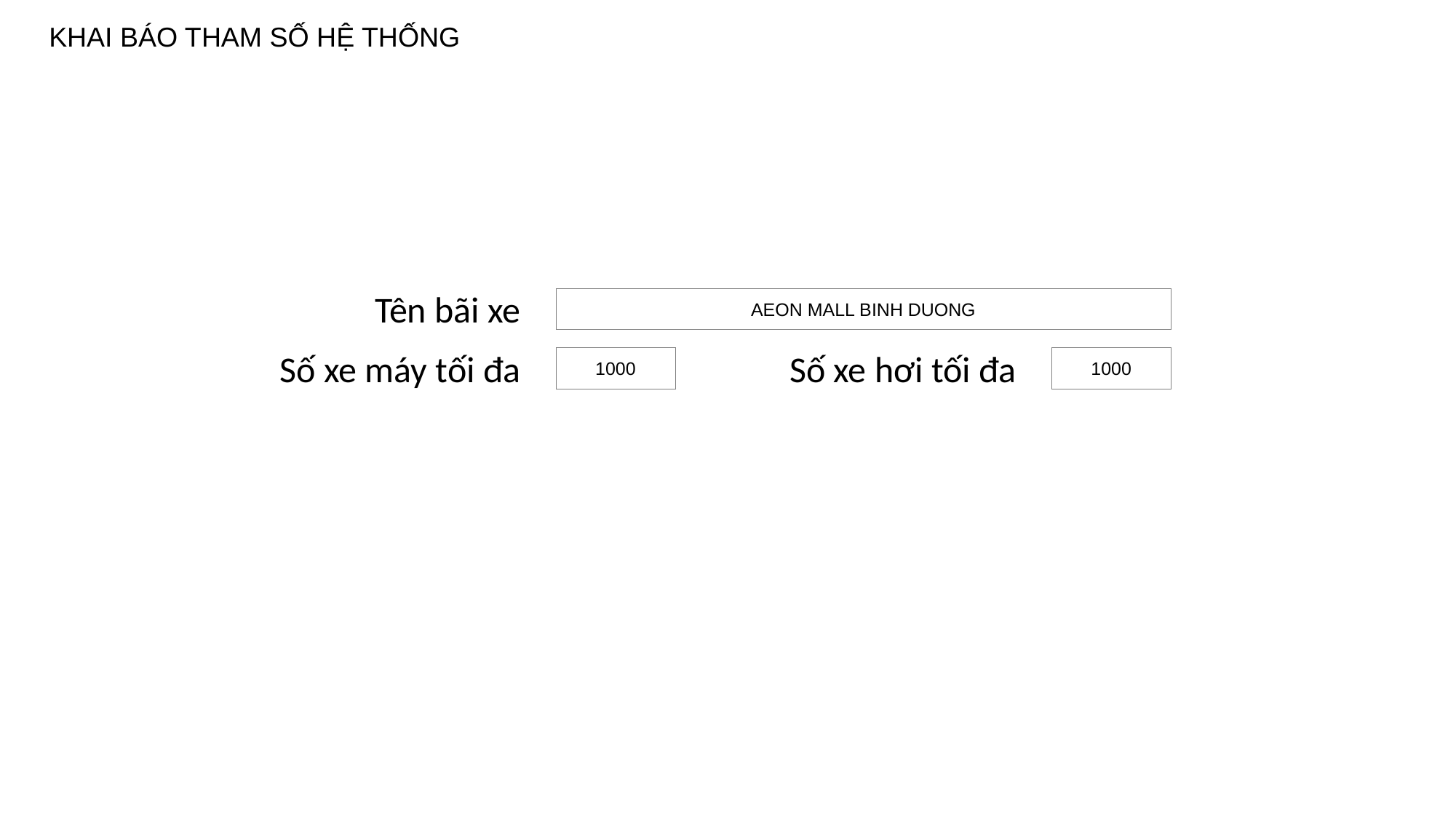

KHAI BÁO THAM SỐ HỆ THỐNG
Tên bãi xe
AEON MALL BINH DUONG
Số xe máy tối đa
Số xe hơi tối đa
1000
1000